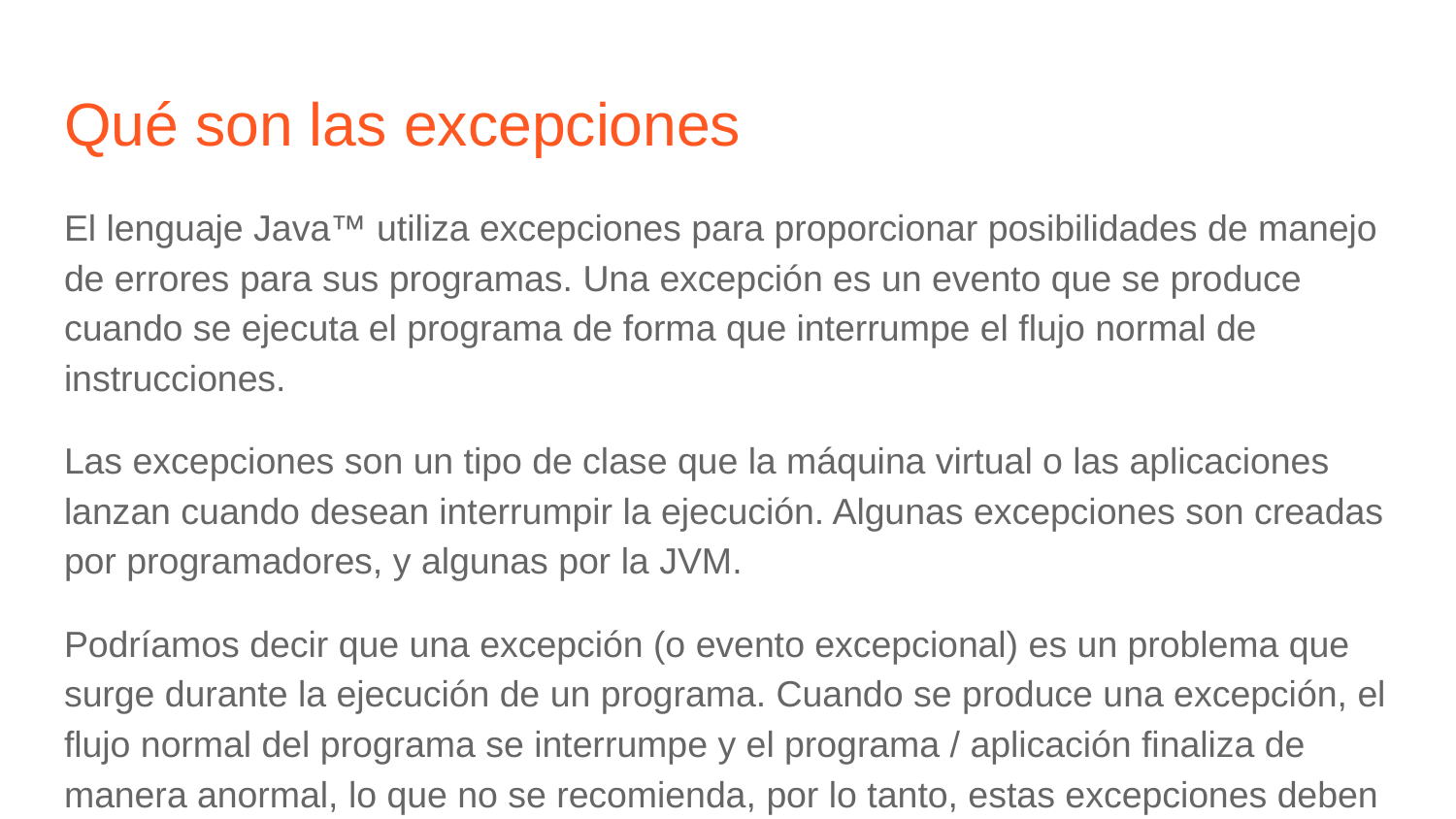

# Qué son las excepciones
El lenguaje Java™ utiliza excepciones para proporcionar posibilidades de manejo de errores para sus programas. Una excepción es un evento que se produce cuando se ejecuta el programa de forma que interrumpe el flujo normal de instrucciones.
Las excepciones son un tipo de clase que la máquina virtual o las aplicaciones lanzan cuando desean interrumpir la ejecución. Algunas excepciones son creadas por programadores, y algunas por la JVM.
Podríamos decir que una excepción (o evento excepcional) es un problema que surge durante la ejecución de un programa. Cuando se produce una excepción, el flujo normal del programa se interrumpe y el programa / aplicación finaliza de manera anormal, lo que no se recomienda, por lo tanto, estas excepciones deben ser manejadas.